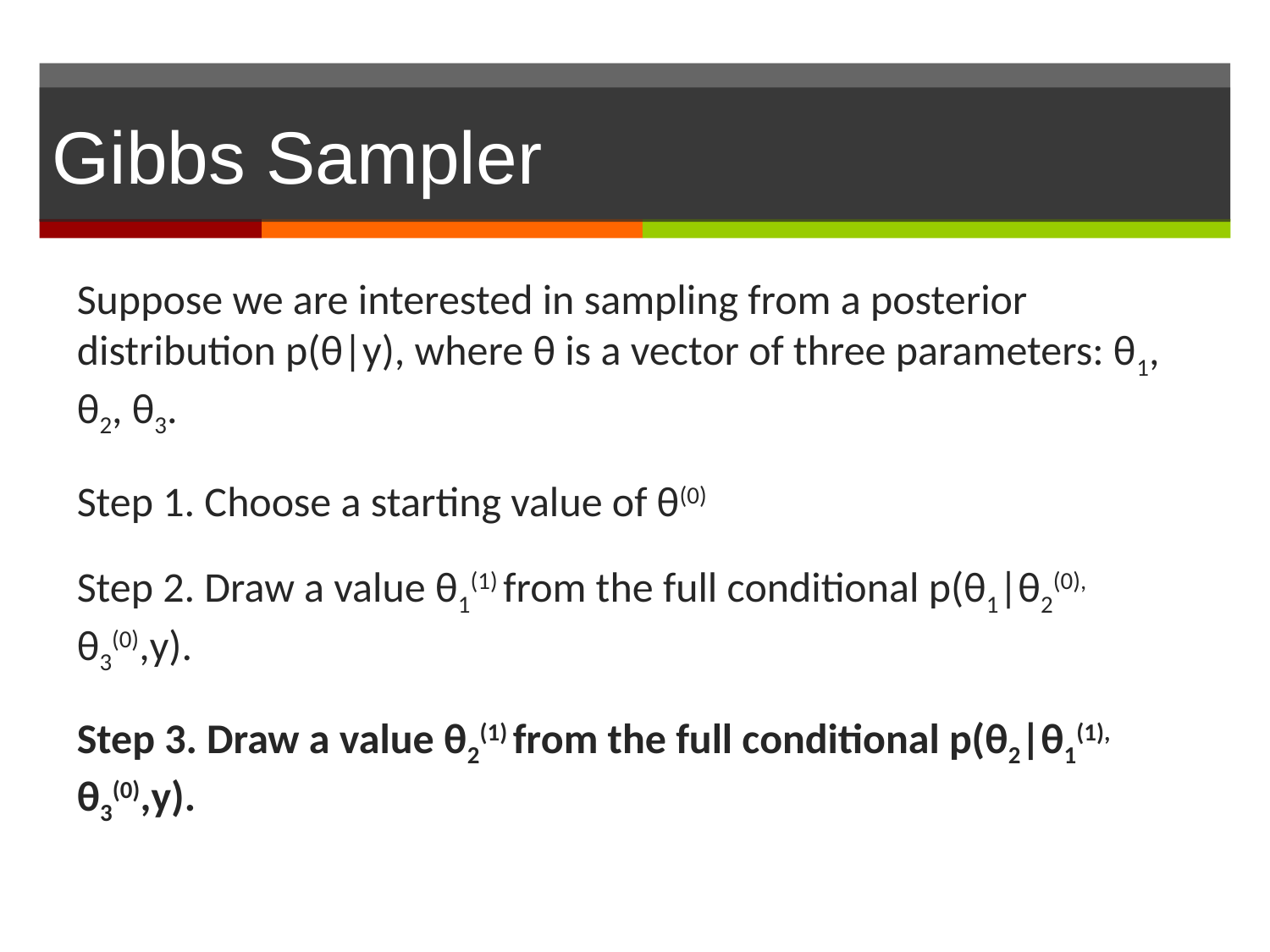

# Gibbs Sampler
Suppose we are interested in sampling from a posterior distribution p(θ|y), where θ is a vector of three parameters: θ1, θ2, θ3.
Step 1. Choose a starting value of θ(0)
Step 2. Draw a value θ1(1) from the full conditional p(θ1|θ2(0), θ3(0),y).
Step 3. Draw a value θ2(1) from the full conditional p(θ2|θ1(1), θ3(0),y).